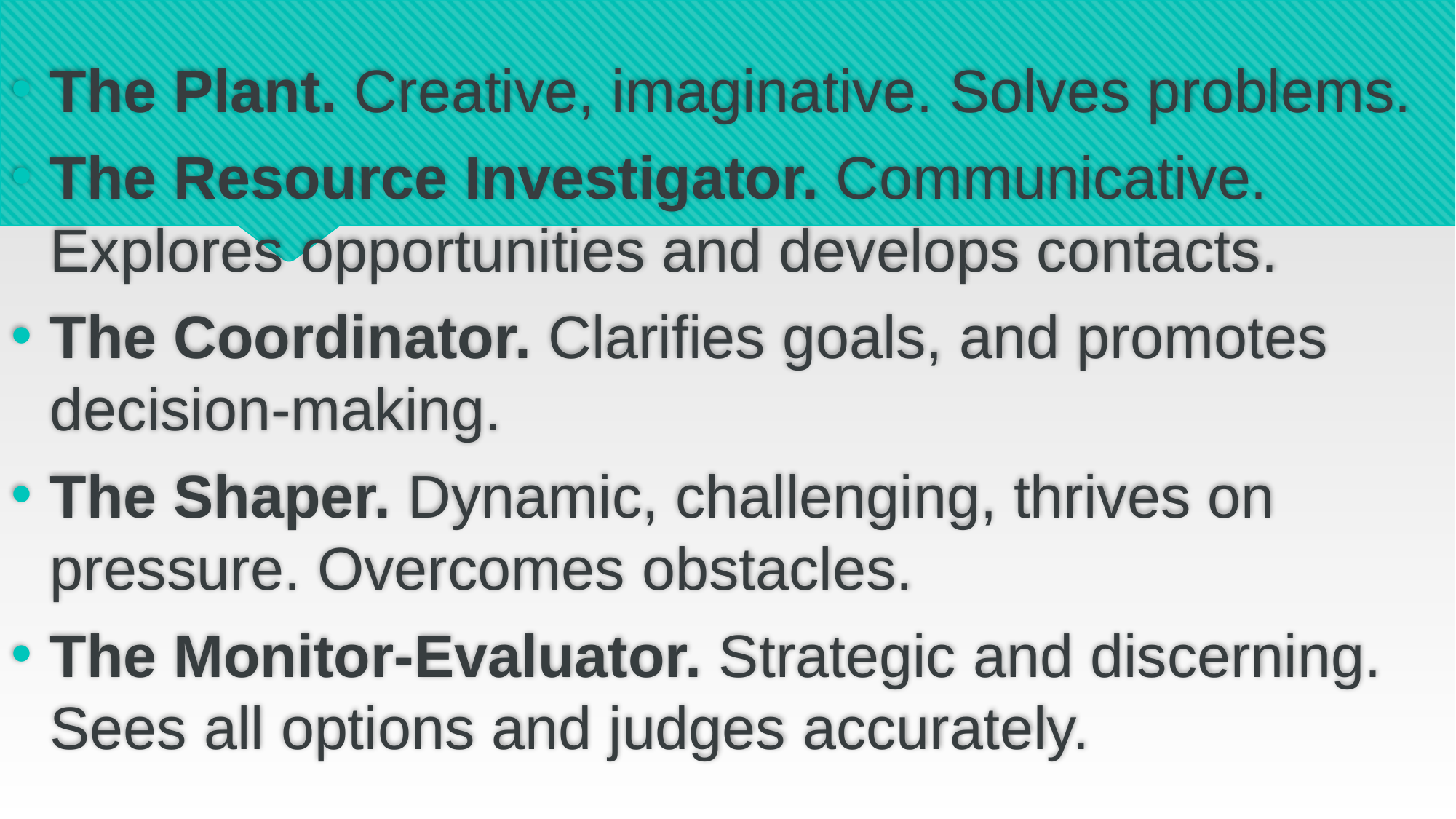

The Plant. Creative, imaginative. Solves problems.
The Resource Investigator. Communicative. Explores opportunities and develops contacts.
The Coordinator. Clarifies goals, and promotes decision-making.
The Shaper. Dynamic, challenging, thrives on pressure. Overcomes obstacles.
The Monitor-Evaluator. Strategic and discerning. Sees all options and judges accurately.